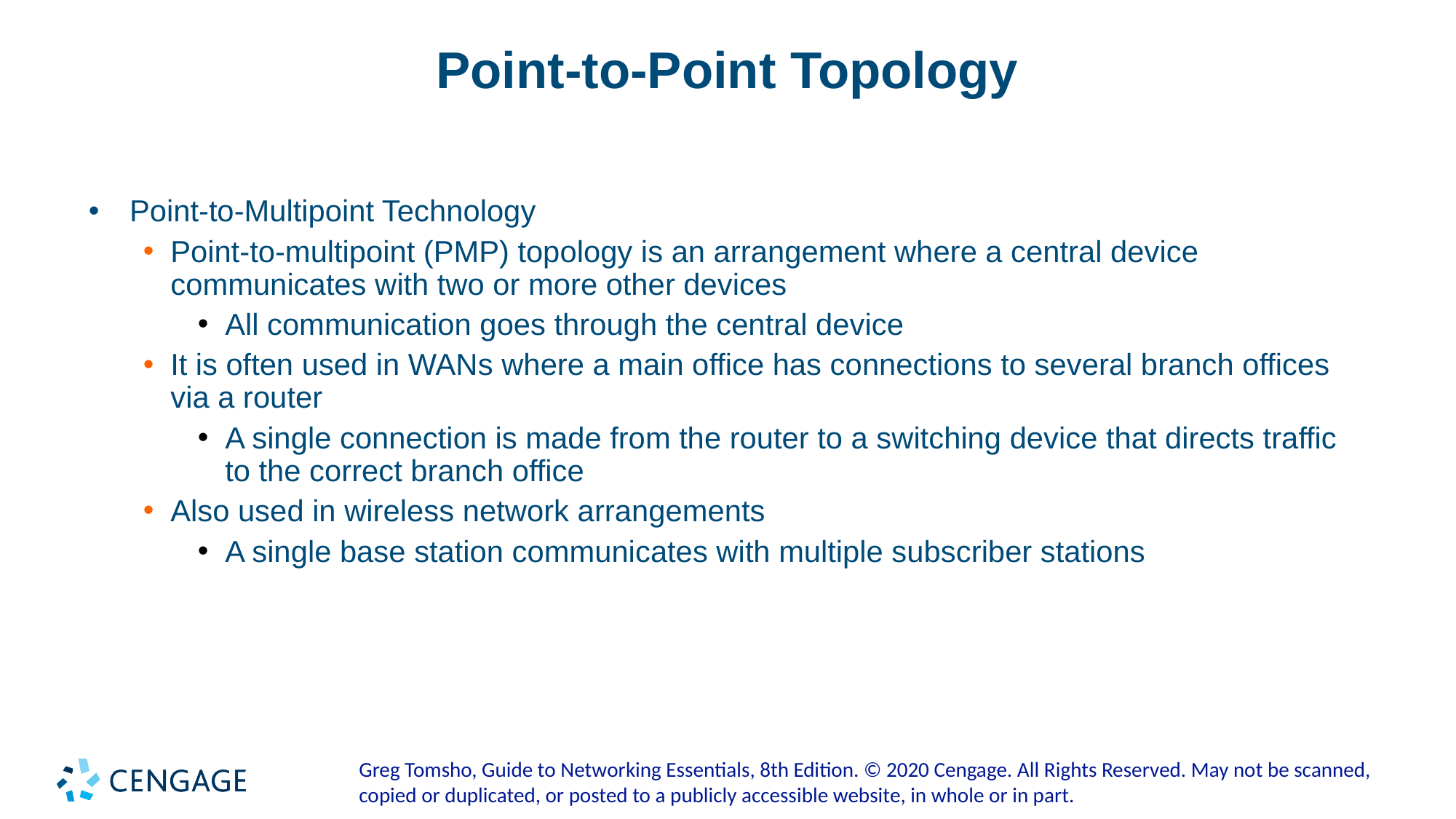

# Point-to-Point Topology
Point-to-Multipoint Technology
Point-to-multipoint (PMP) topology is an arrangement where a central device communicates with two or more other devices
All communication goes through the central device
It is often used in WANs where a main office has connections to several branch offices via a router
A single connection is made from the router to a switching device that directs traffic to the correct branch office
Also used in wireless network arrangements
A single base station communicates with multiple subscriber stations